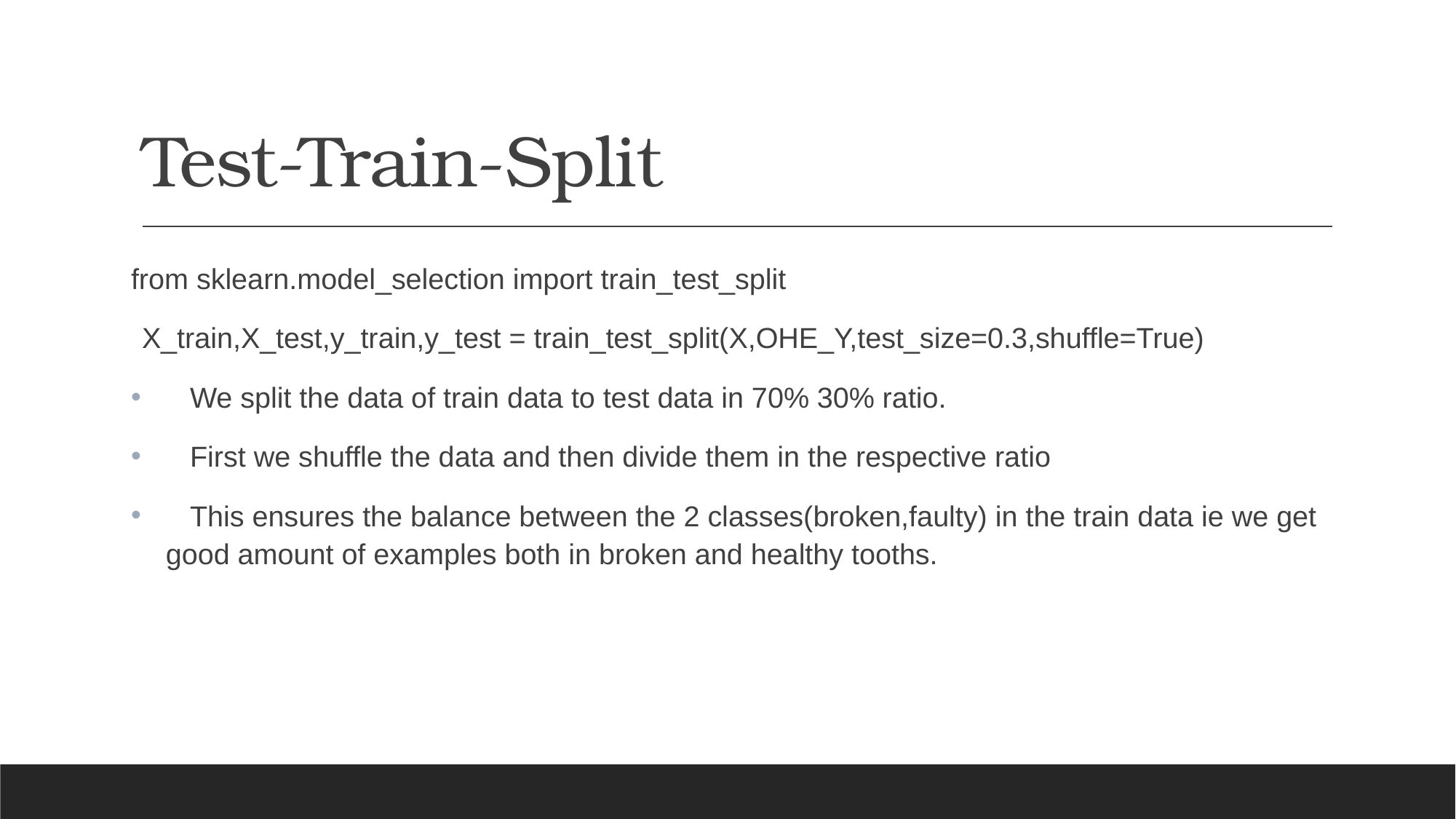

# Test-Train-Split
from sklearn.model_selection import train_test_split
X_train,X_test,y_train,y_test = train_test_split(X,OHE_Y,test_size=0.3,shuffle=True)
      We split the data of train data to test data in 70% 30% ratio.
      First we shuffle the data and then divide them in the respective ratio
      This ensures the balance between the 2 classes(broken,faulty) in the train data ie we get     good amount of examples both in broken and healthy tooths.